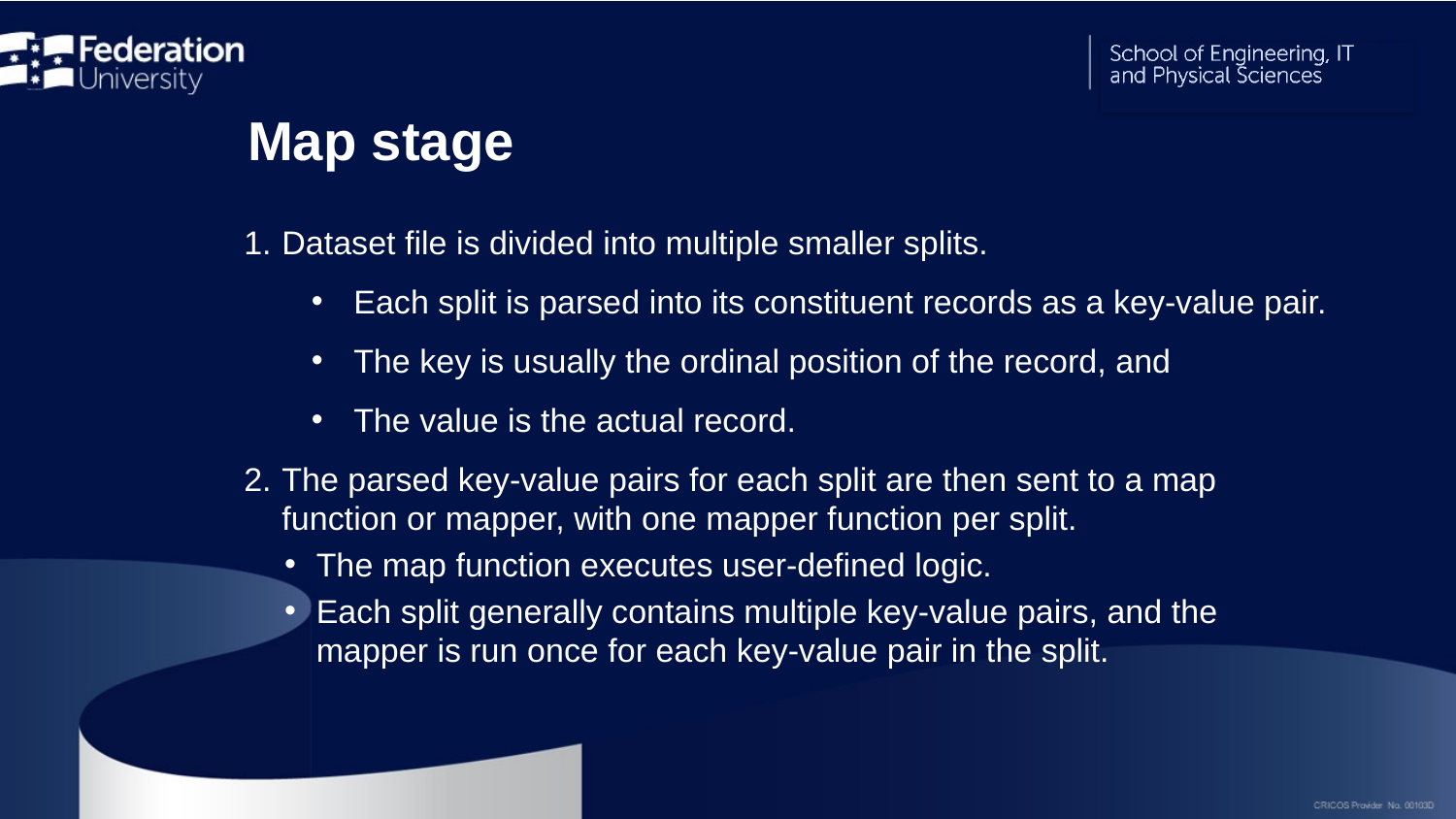

Map stage
Dataset file is divided into multiple smaller splits.
Each split is parsed into its constituent records as a key-value pair.
The key is usually the ordinal position of the record, and
The value is the actual record.
The parsed key-value pairs for each split are then sent to a map function or mapper, with one mapper function per split.
The map function executes user-defined logic.
Each split generally contains multiple key-value pairs, and the mapper is run once for each key-value pair in the split.

19